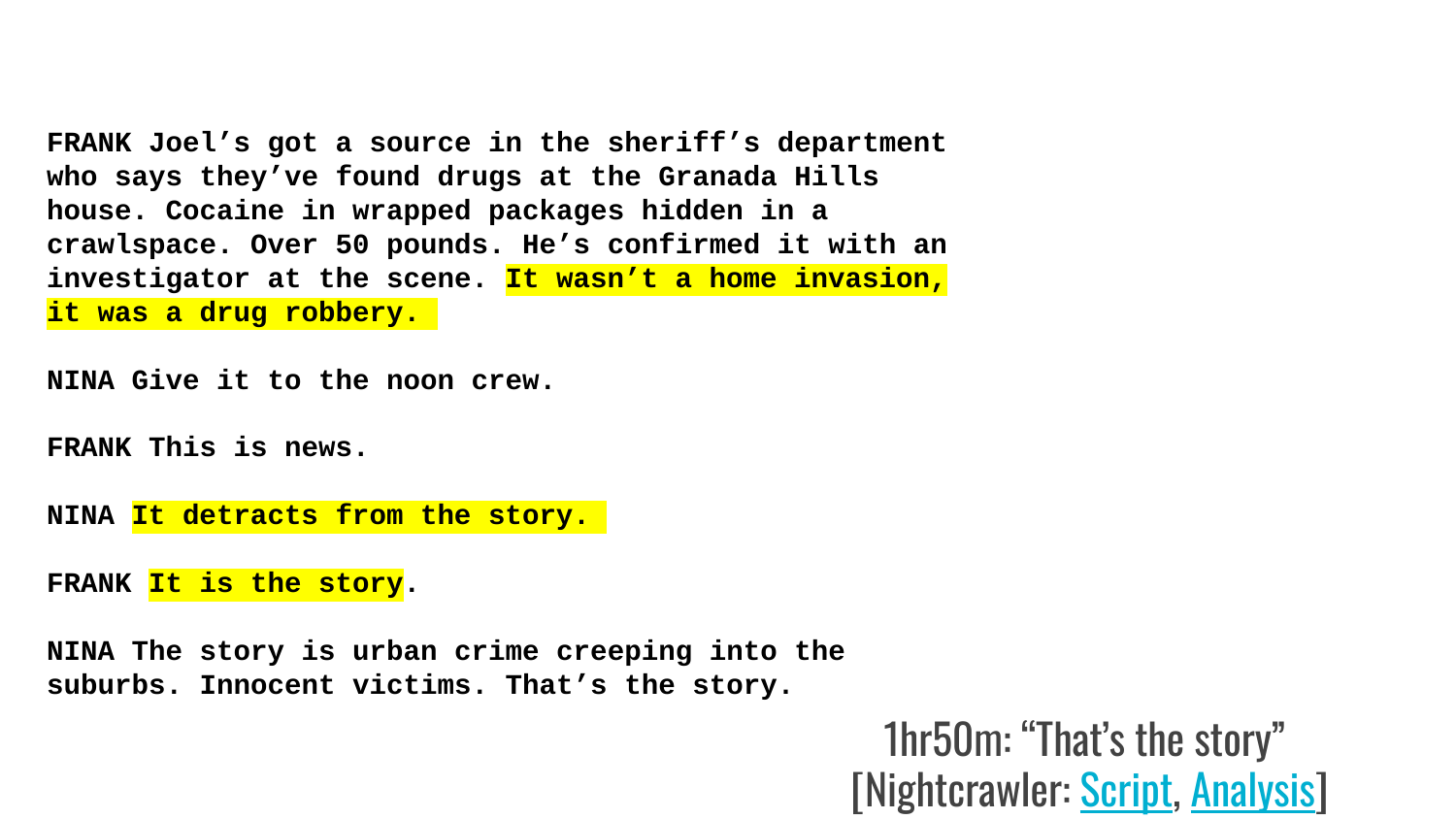

FRANK Joel’s got a source in the sheriff’s department who says they’ve found drugs at the Granada Hills house. Cocaine in wrapped packages hidden in a crawlspace. Over 50 pounds. He’s confirmed it with an investigator at the scene. It wasn’t a home invasion, it was a drug robbery.

NINA Give it to the noon crew.

FRANK This is news.

NINA It detracts from the story.

FRANK It is the story.

NINA The story is urban crime creeping into the suburbs. Innocent victims. That’s the story.

1hr50m: “That’s the story”
[Nightcrawler: Script, Analysis]